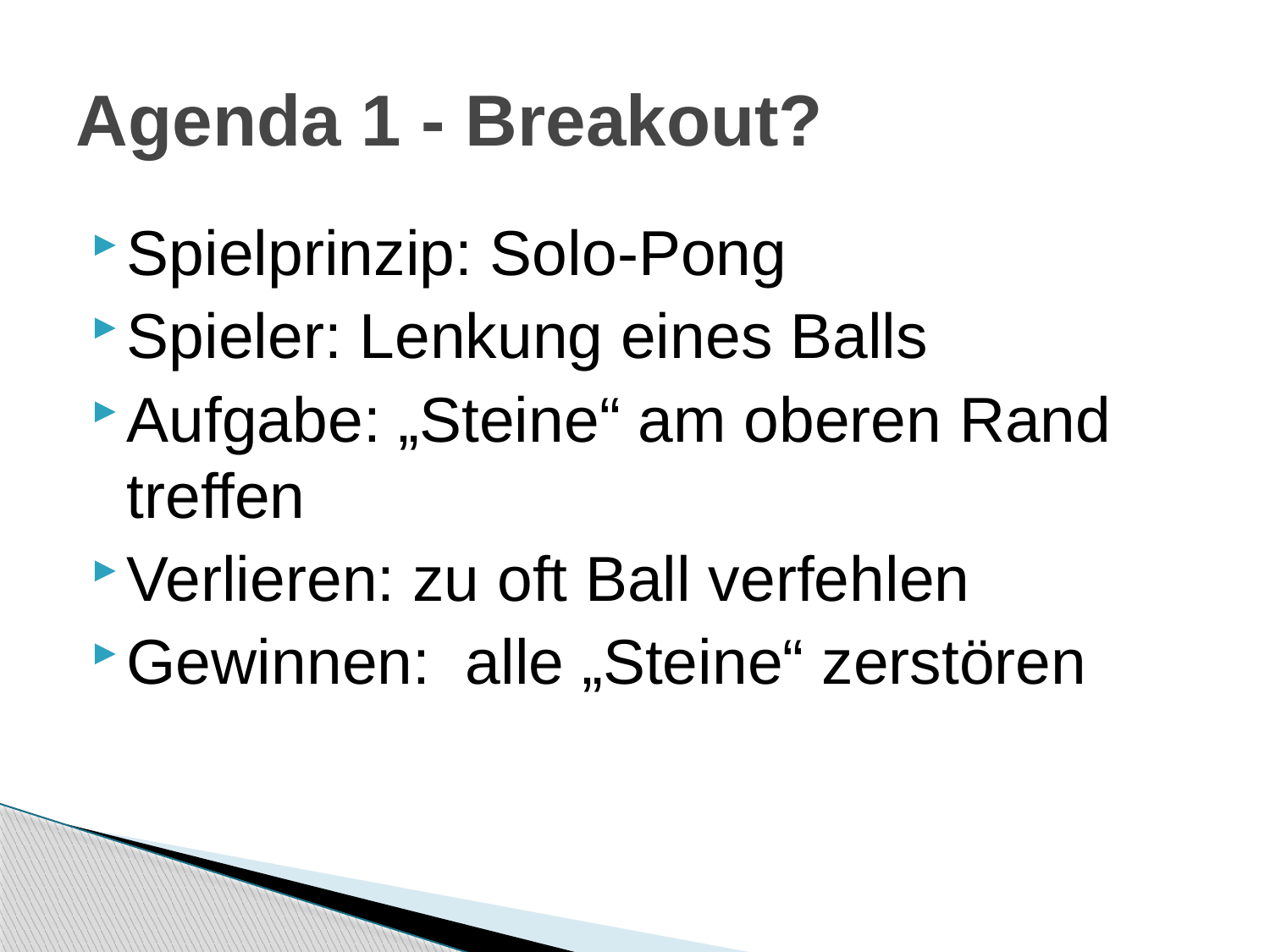

# Agenda 1 - Breakout?
Spielprinzip: Solo-Pong
Spieler: Lenkung eines Balls
Aufgabe: „Steine“ am oberen Rand treffen
Verlieren: zu oft Ball verfehlen
Gewinnen:  alle „Steine“ zerstören